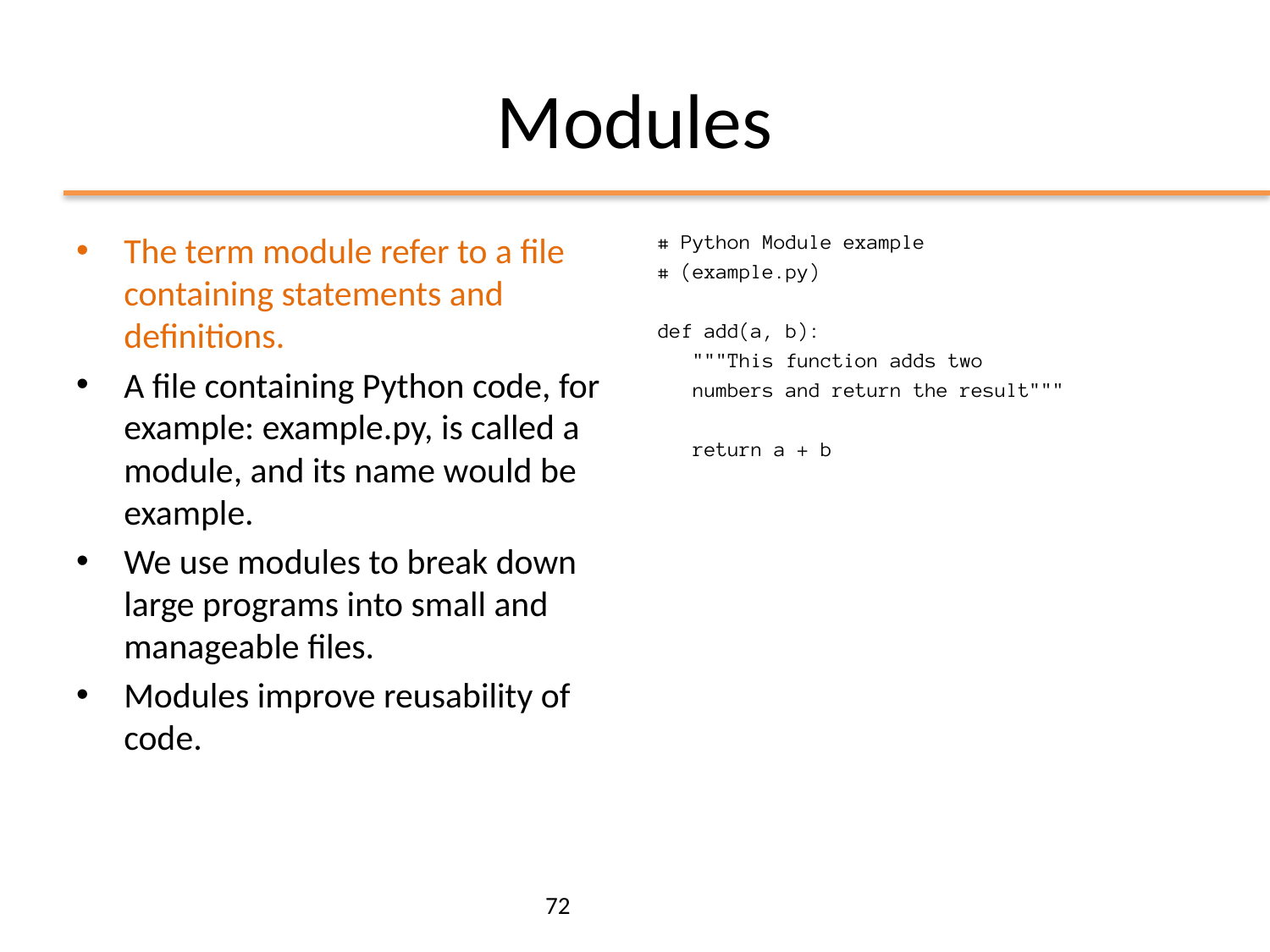

# Modules
The term module refer to a file containing statements and definitions.
A file containing Python code, for example: example.py, is called a module, and its name would be example.
We use modules to break down large programs into small and manageable files.
Modules improve reusability of code.
# Python Module example
# (example.py)

def add(a, b):
   """This function adds two
   numbers and return the result"""

   return a + b

72